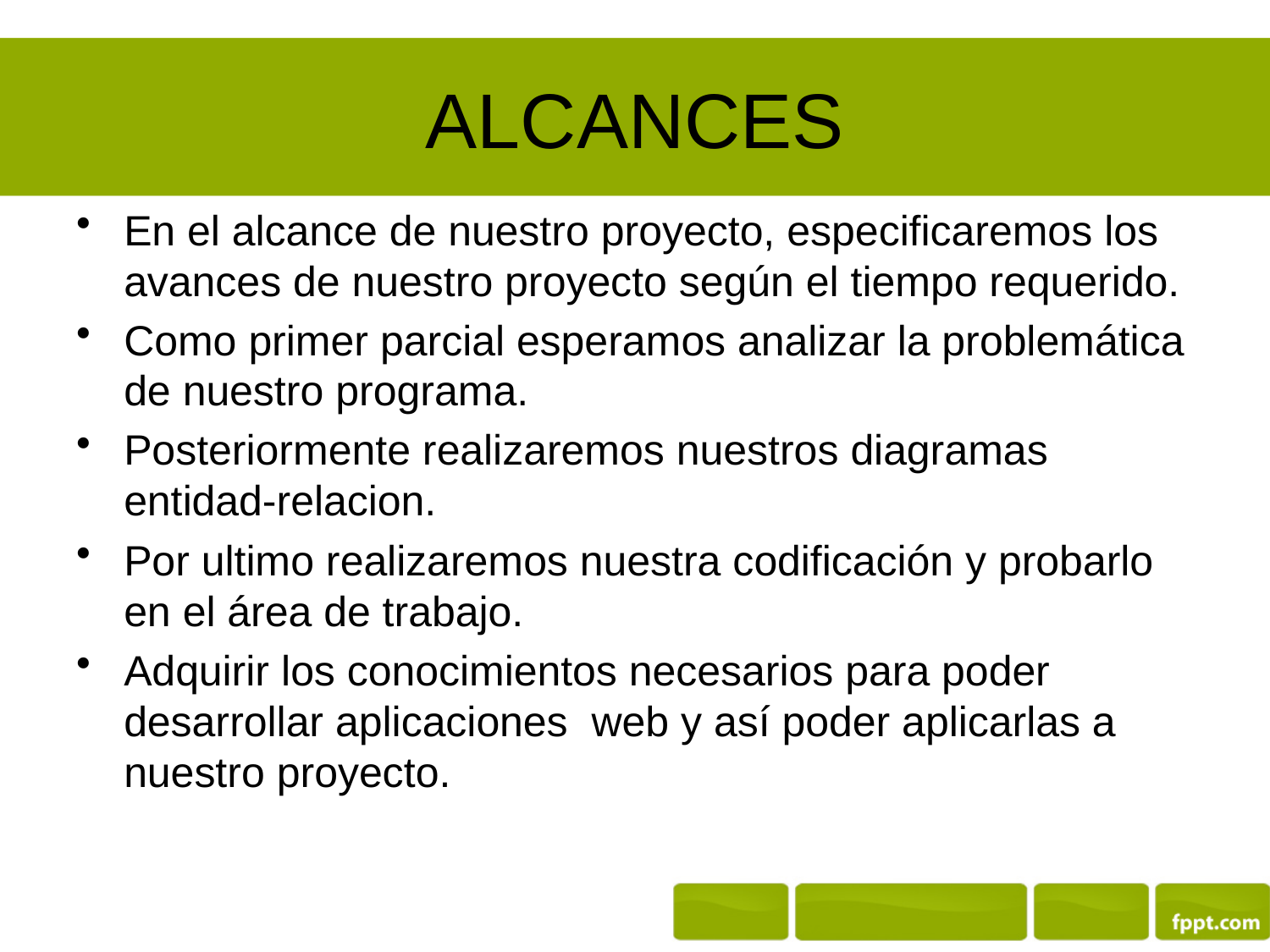

# ALCANCES
En el alcance de nuestro proyecto, especificaremos los avances de nuestro proyecto según el tiempo requerido.
Como primer parcial esperamos analizar la problemática de nuestro programa.
Posteriormente realizaremos nuestros diagramas  entidad-relacion.
Por ultimo realizaremos nuestra codificación y probarlo en el área de trabajo.
Adquirir los conocimientos necesarios para poder desarrollar aplicaciones  web y así poder aplicarlas a nuestro proyecto.